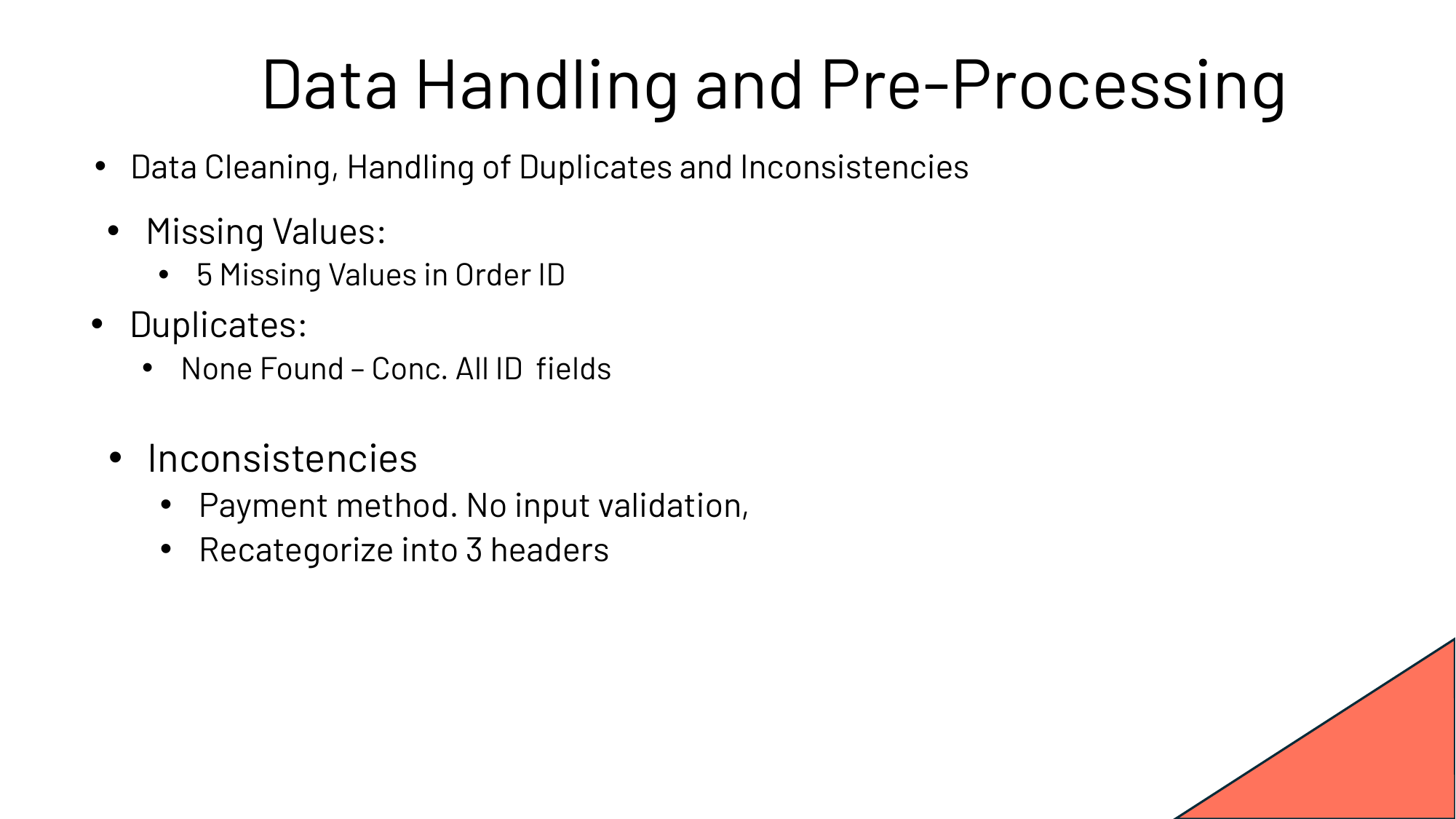

# Data Handling and Pre-Processing
Data Cleaning, Handling of Duplicates and Inconsistencies

Missing Values:
5 Missing Values in Order ID

Duplicates:
None Found – Conc. All ID  fields

Inconsistencies
Payment method. No input validation,
Recategorize into 3 headers